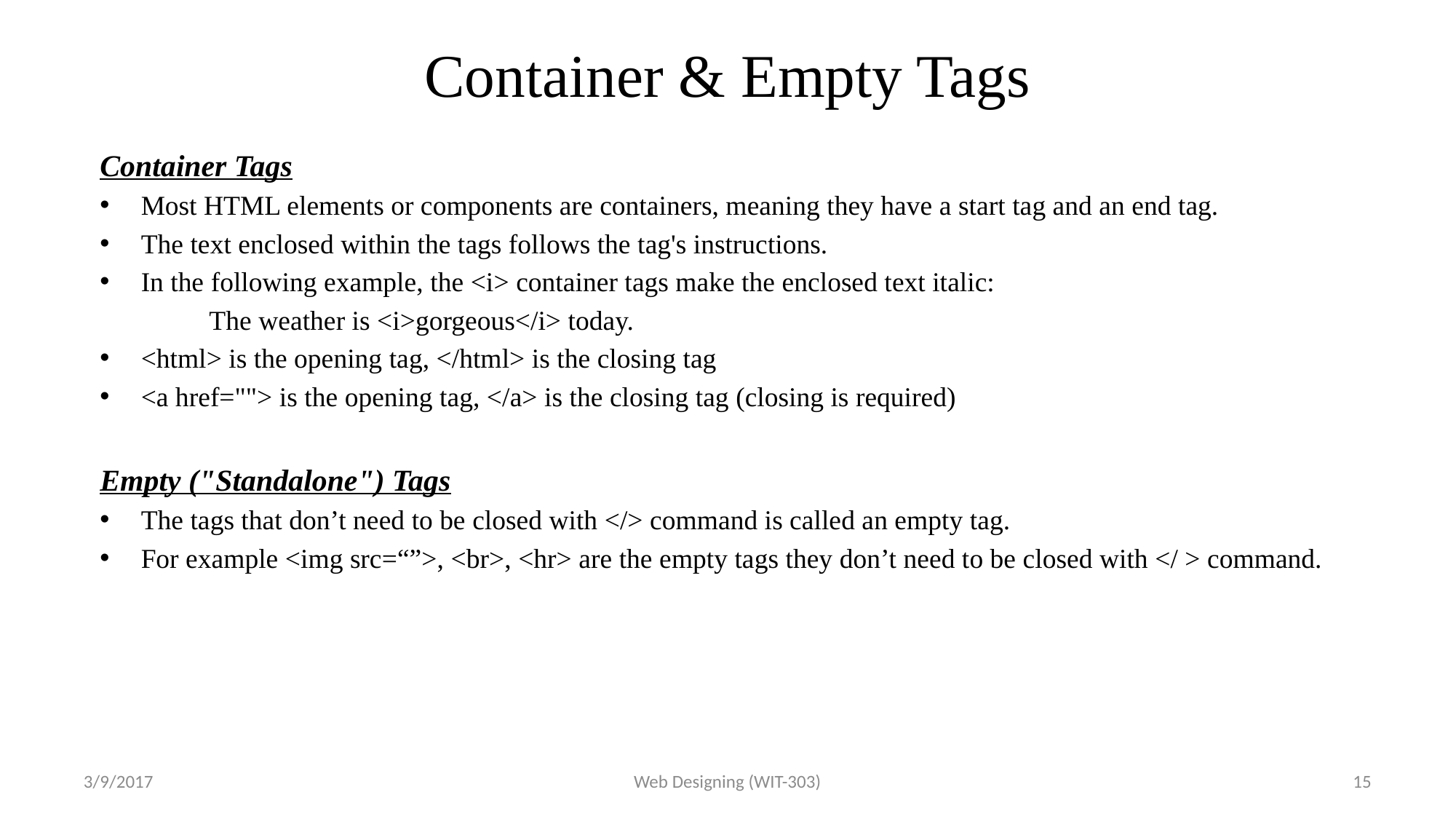

# Container & Empty Tags
Container Tags
Most HTML elements or components are containers, meaning they have a start tag and an end tag.
The text enclosed within the tags follows the tag's instructions.
In the following example, the <i> container tags make the enclosed text italic:
	The weather is <i>gorgeous</i> today.
<html> is the opening tag, </html> is the closing tag
<a href=""> is the opening tag, </a> is the closing tag (closing is required)

Empty ("Standalone") Tags
The tags that don’t need to be closed with </> command is called an empty tag.
For example <img src=“”>, <br>, <hr> are the empty tags they don’t need to be closed with </ > command.

3/9/2017
Web Designing (WIT-303)
15